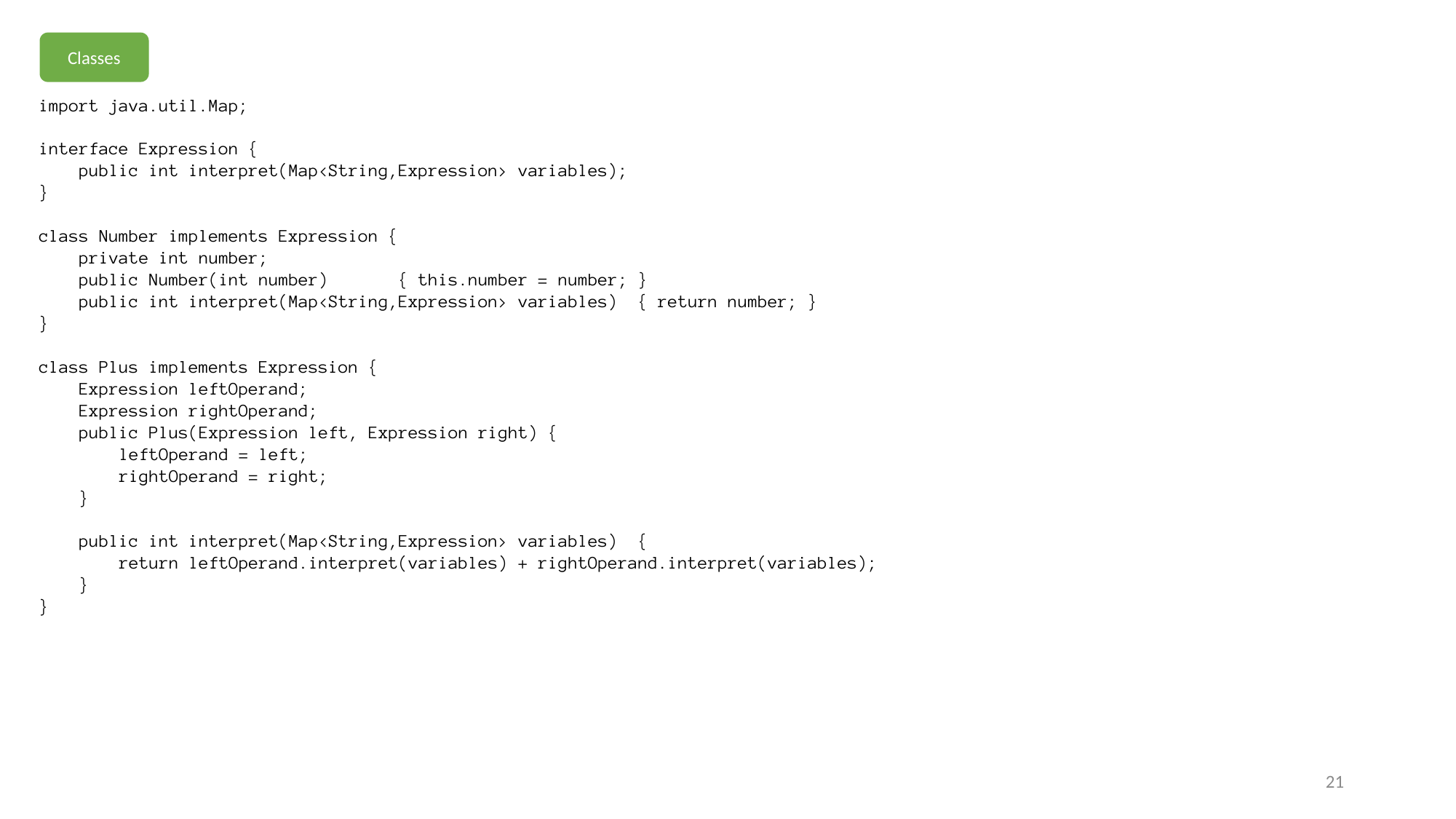

Classes
import java.util.Map;

interface Expression {
    public int interpret(Map<String,Expression> variables);
}

class Number implements Expression {
    private int number;
    public Number(int number)       { this.number = number; }
    public int interpret(Map<String,Expression> variables)  { return number; }
}

class Plus implements Expression {
    Expression leftOperand;
    Expression rightOperand;
    public Plus(Expression left, Expression right) {
        leftOperand = left;
        rightOperand = right;
    }

    public int interpret(Map<String,Expression> variables)  {
        return leftOperand.interpret(variables) + rightOperand.interpret(variables);
    }
}

21